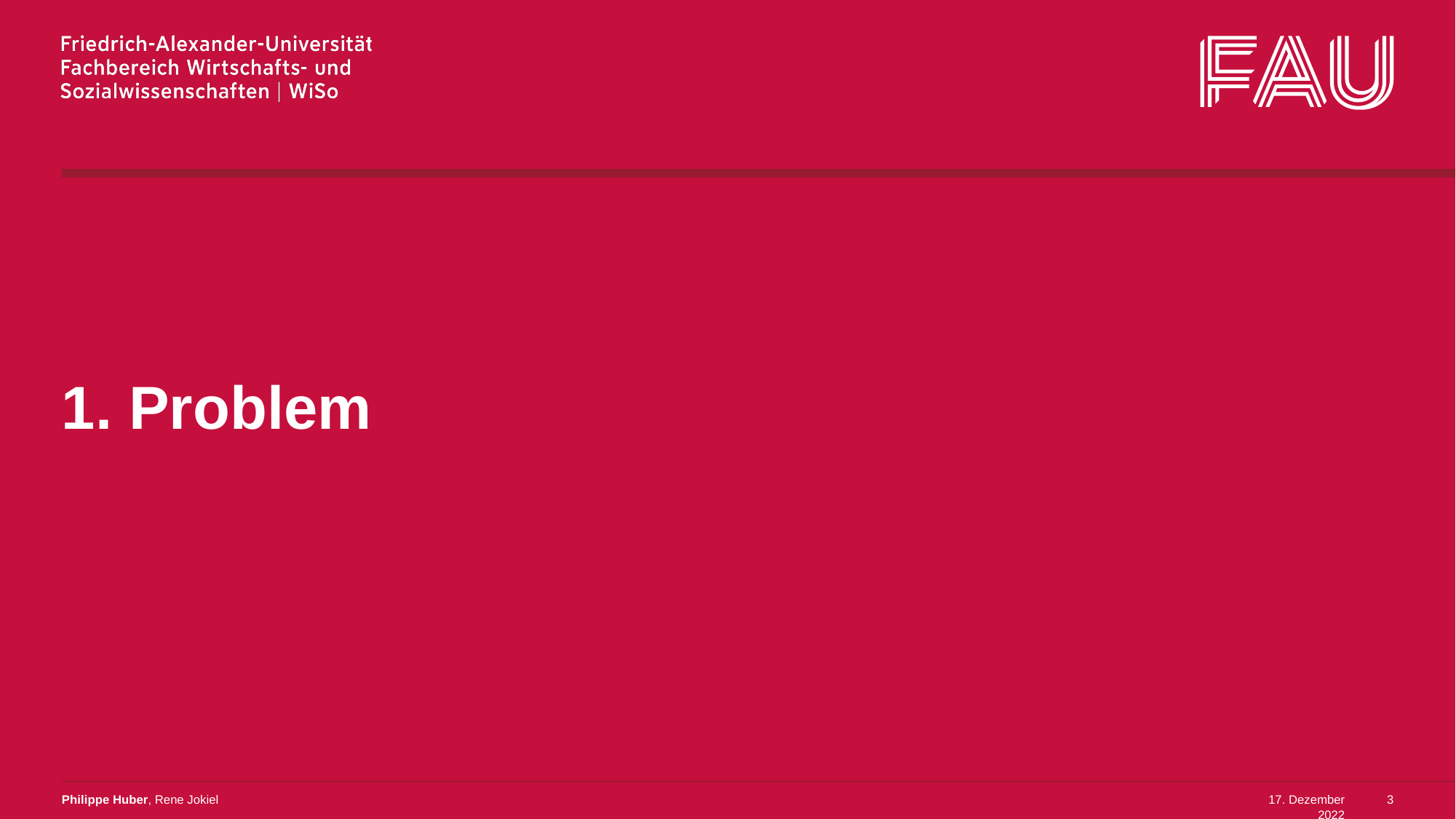

# 1. Problem
Philippe Huber, Rene Jokiel
17. Dezember 2022
3